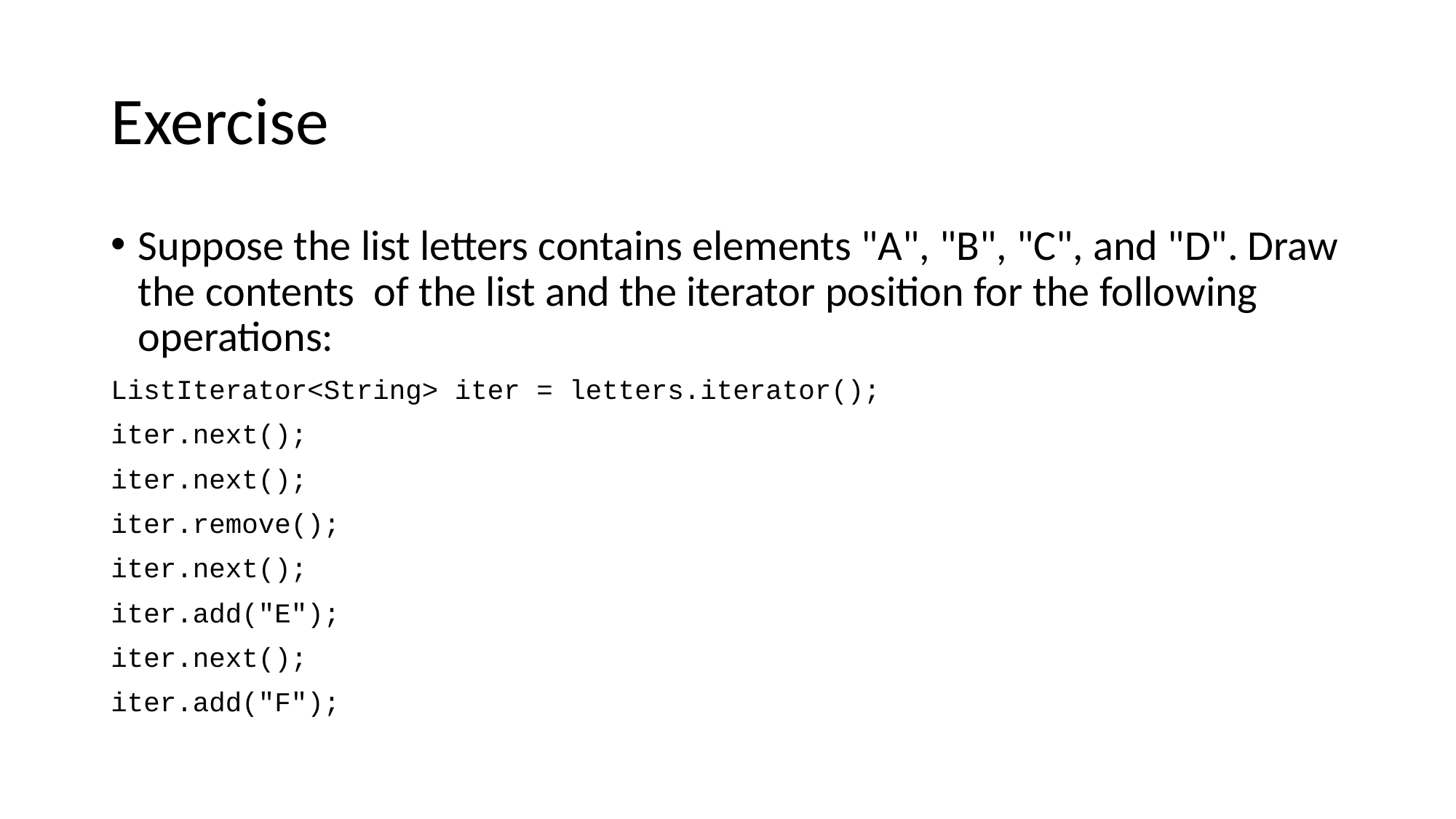

# Exercise
Suppose the list letters contains elements "A", "B", "C", and "D". Draw the contents  of the list and the iterator position for the following operations:
ListIterator<String> iter = letters.iterator();
iter.next();
iter.next();
iter.remove();
iter.next();
iter.add("E");
iter.next();
iter.add("F");